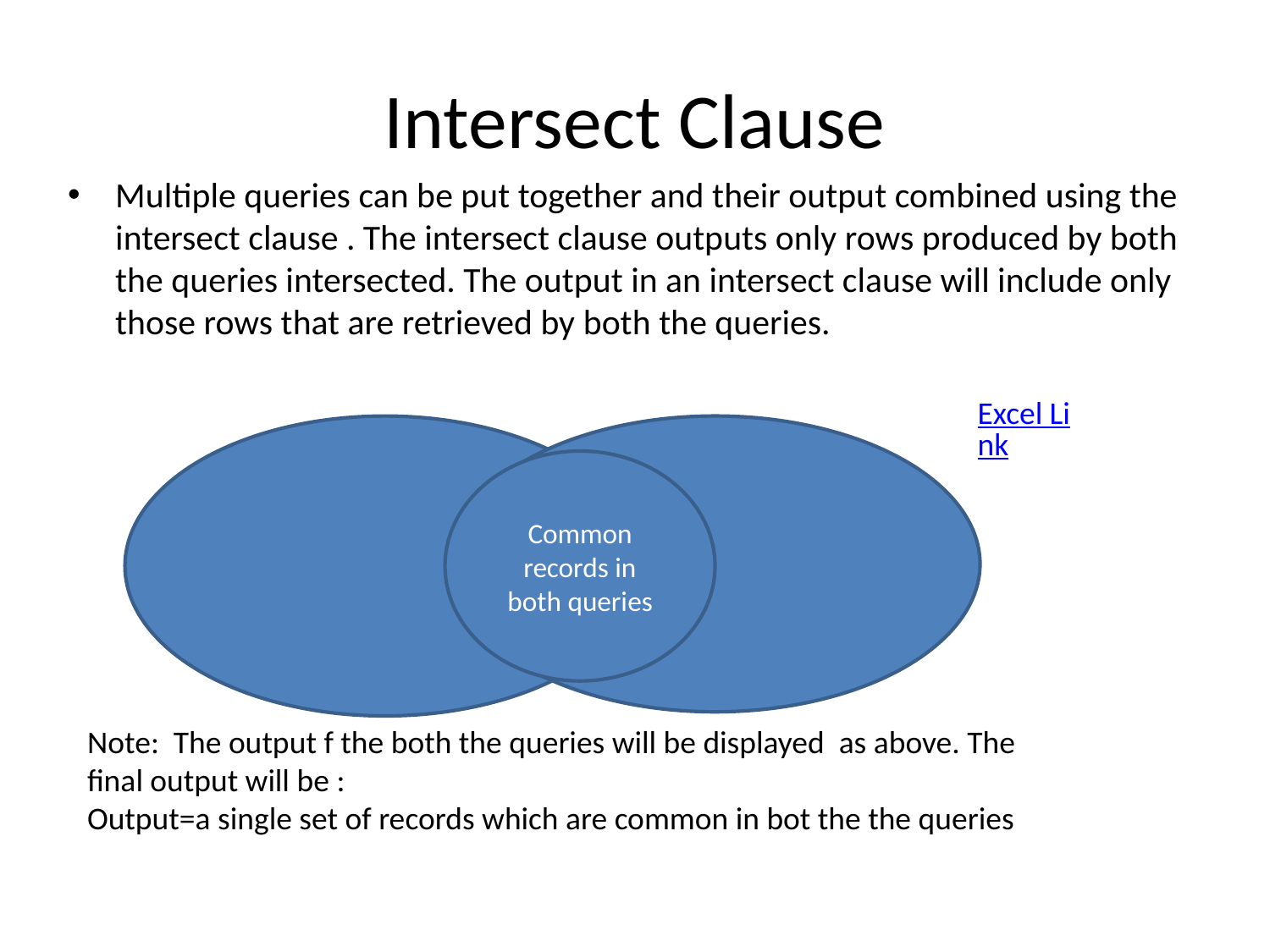

# Intersect Clause
Multiple queries can be put together and their output combined using the intersect clause . The intersect clause outputs only rows produced by both the queries intersected. The output in an intersect clause will include only those rows that are retrieved by both the queries.
Excel Link

Common records in both queries
Note:  The output f the both the queries will be displayed  as above. The final output will be :
Output=a single set of records which are common in bot the the queries